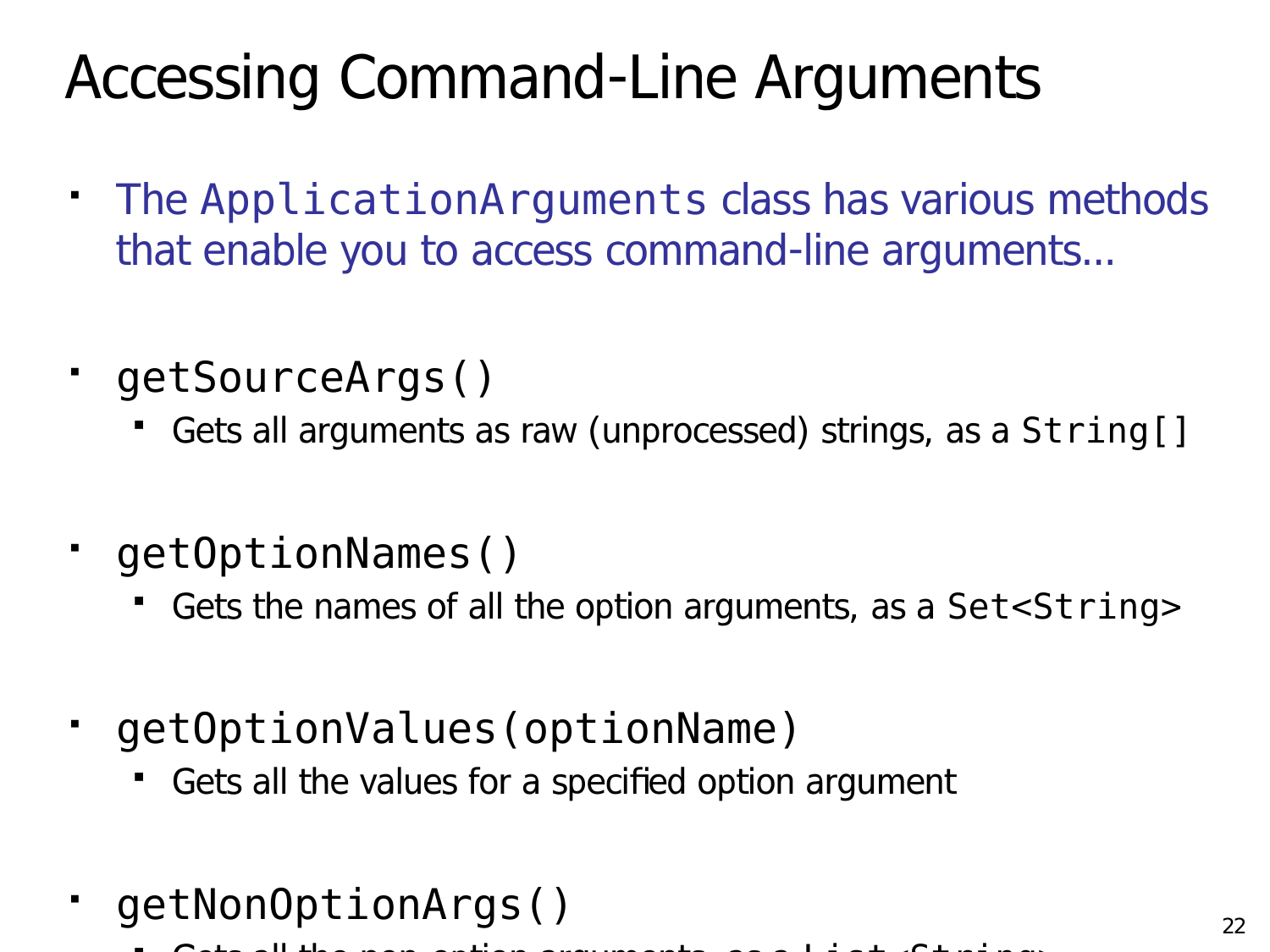

# Accessing Command-Line Arguments
The ApplicationArguments class has various methods that enable you to access command-line arguments…

getSourceArgs()
Gets all arguments as raw (unprocessed) strings, as a String[]

getOptionNames()
Gets the names of all the option arguments, as a Set<String>

getOptionValues(optionName)
Gets all the values for a specified option argument

getNonOptionArgs()
Gets all the non-option arguments, as a List<String>

22